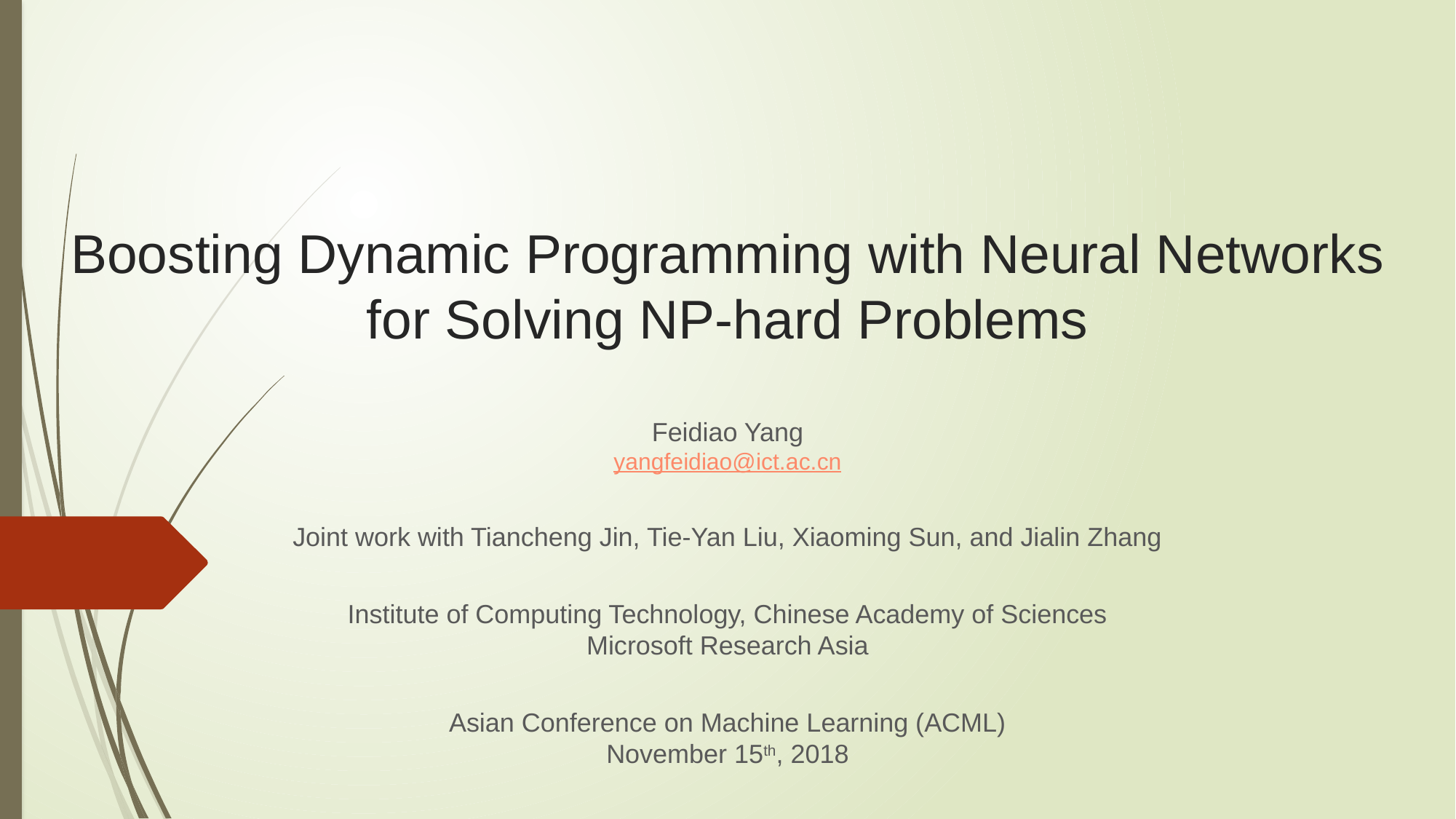

# Boosting Dynamic Programming with Neural Networks for Solving NP-hard Problems
Feidiao Yang
yangfeidiao@ict.ac.cn
Joint work with Tiancheng Jin, Tie-Yan Liu, Xiaoming Sun, and Jialin Zhang
Institute of Computing Technology, Chinese Academy of Sciences
Microsoft Research Asia
Asian Conference on Machine Learning (ACML)
November 15th, 2018